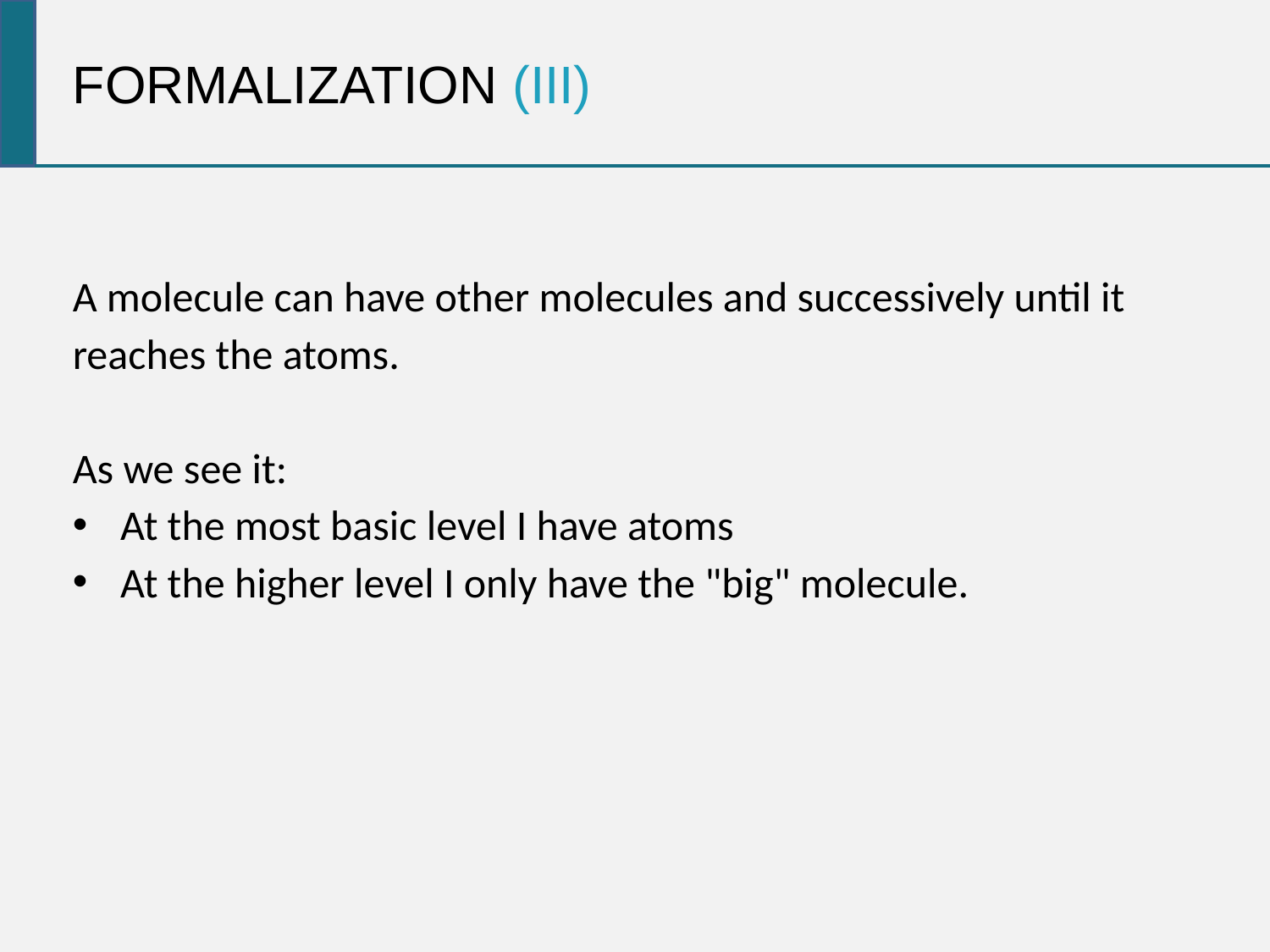

FORMALIZATION (III)

A molecule can have other molecules and successively until it
reaches the atoms.

As we see it:
At the most basic level I have atoms
At the higher level I only have the "big" molecule.